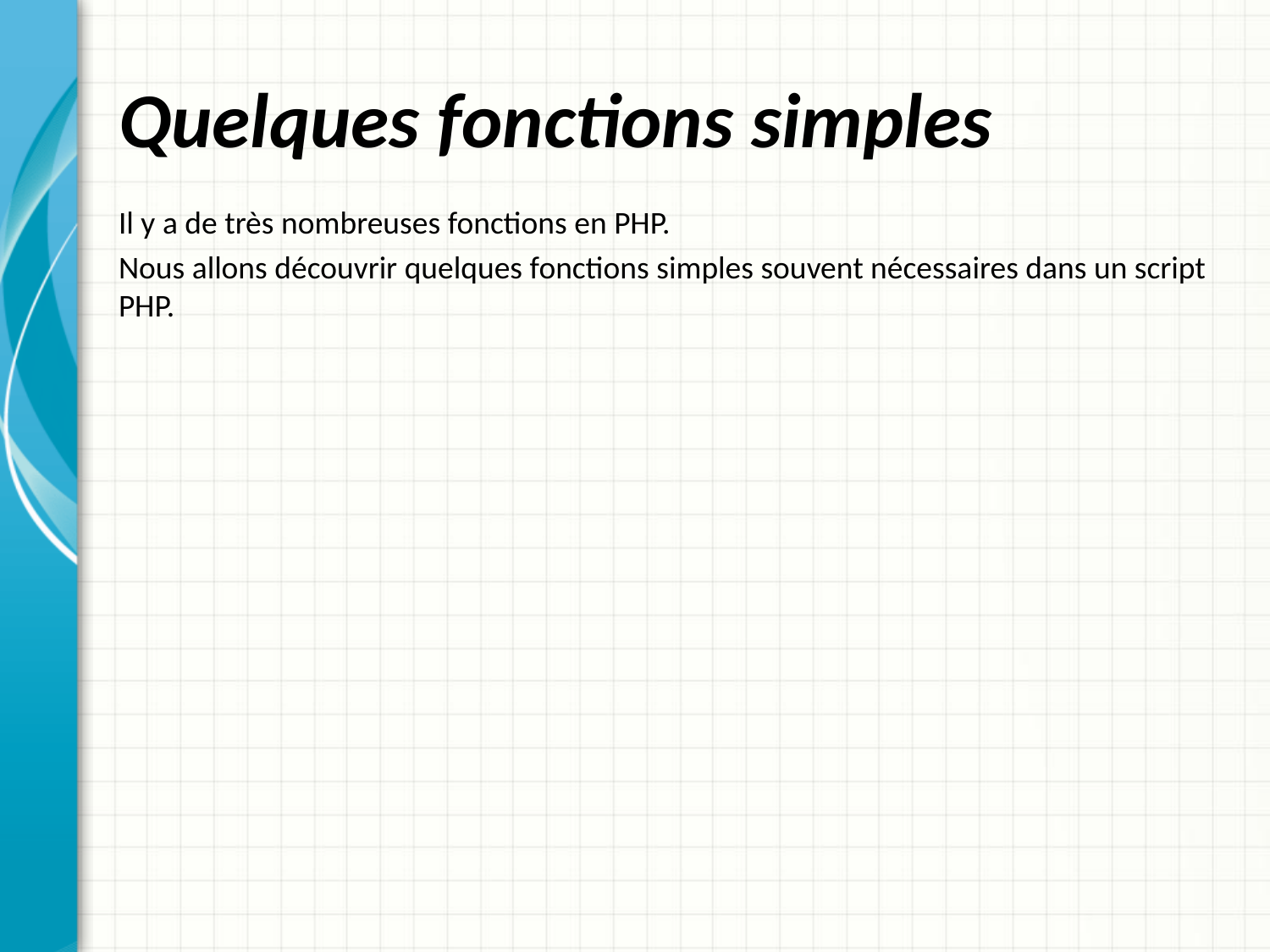

# Quelques fonctions simples
Il y a de très nombreuses fonctions en PHP.
Nous allons découvrir quelques fonctions simples souvent nécessaires dans un script PHP.